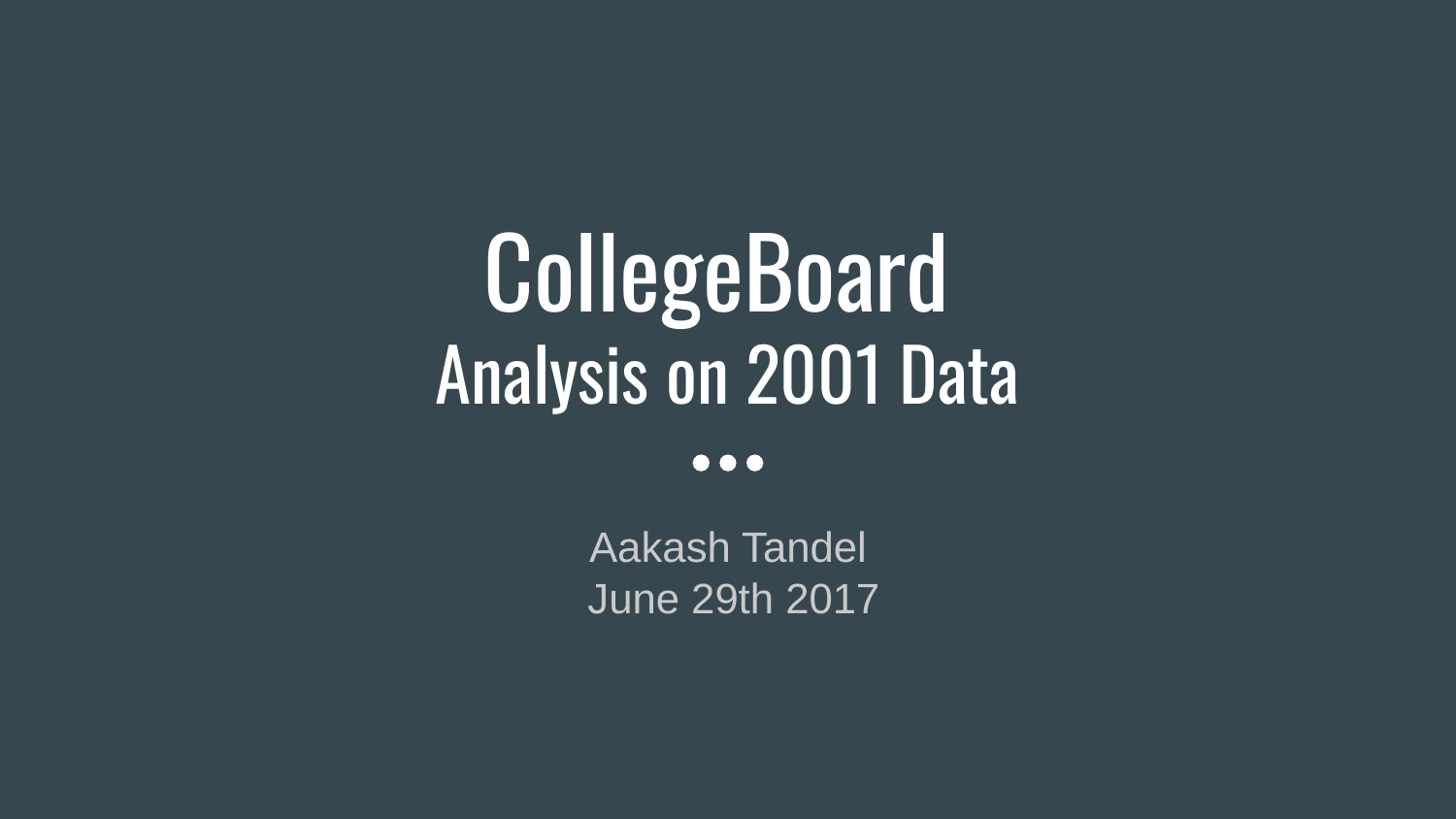

# CollegeBoard
Analysis on 2001 Data
Aakash Tandel
 June 29th 2017